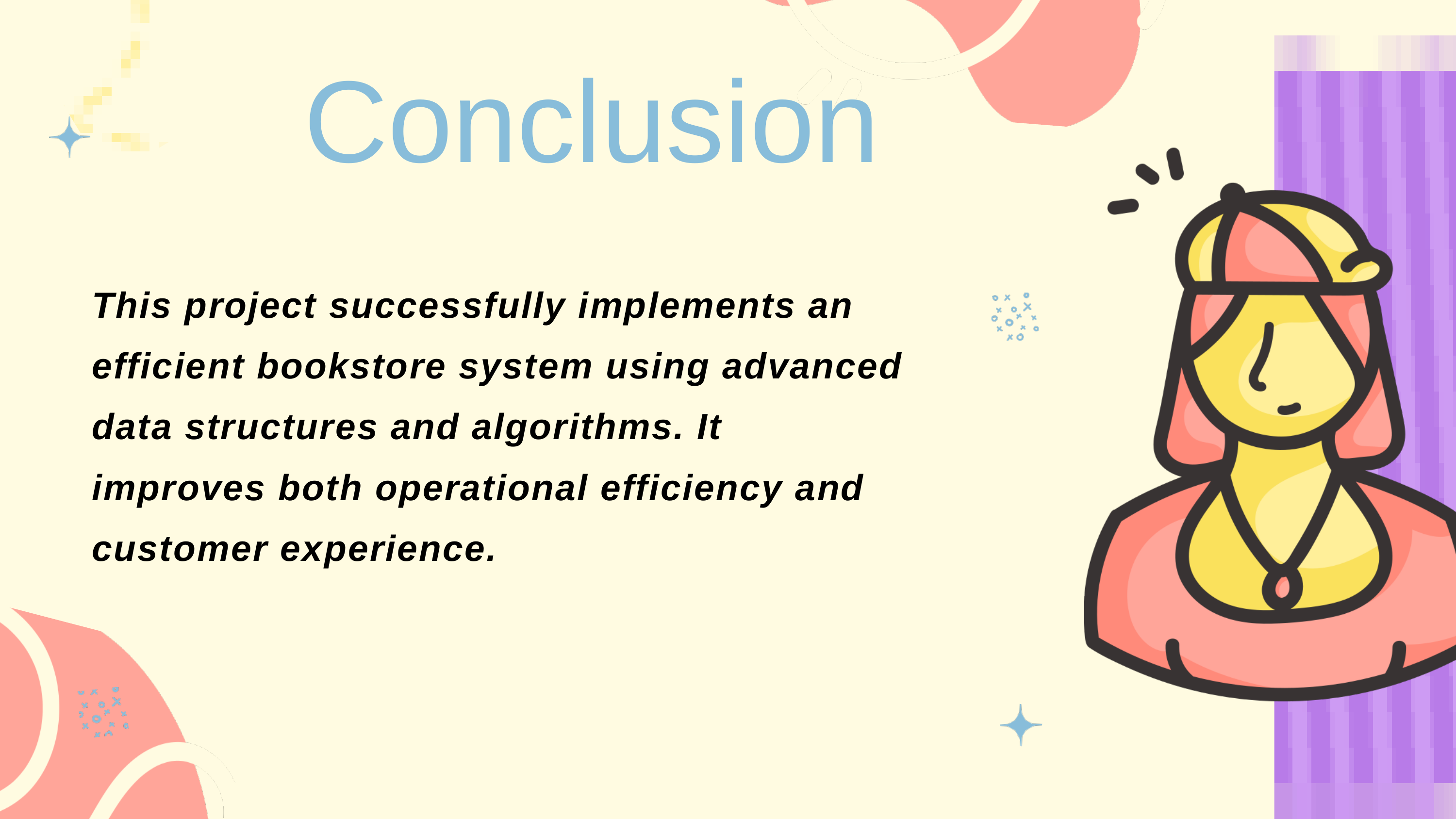

Conclusion

This project successfully implements an efficient bookstore system using advanced data structures and algorithms. It improves both operational efficiency and customer experience.

Noah Schumacher
Juliana Silva
CEO & Founder
Lead Product Engineer
Cahaya Dewi
Connor Hamilton
Head of Marketing
Head of Product Design